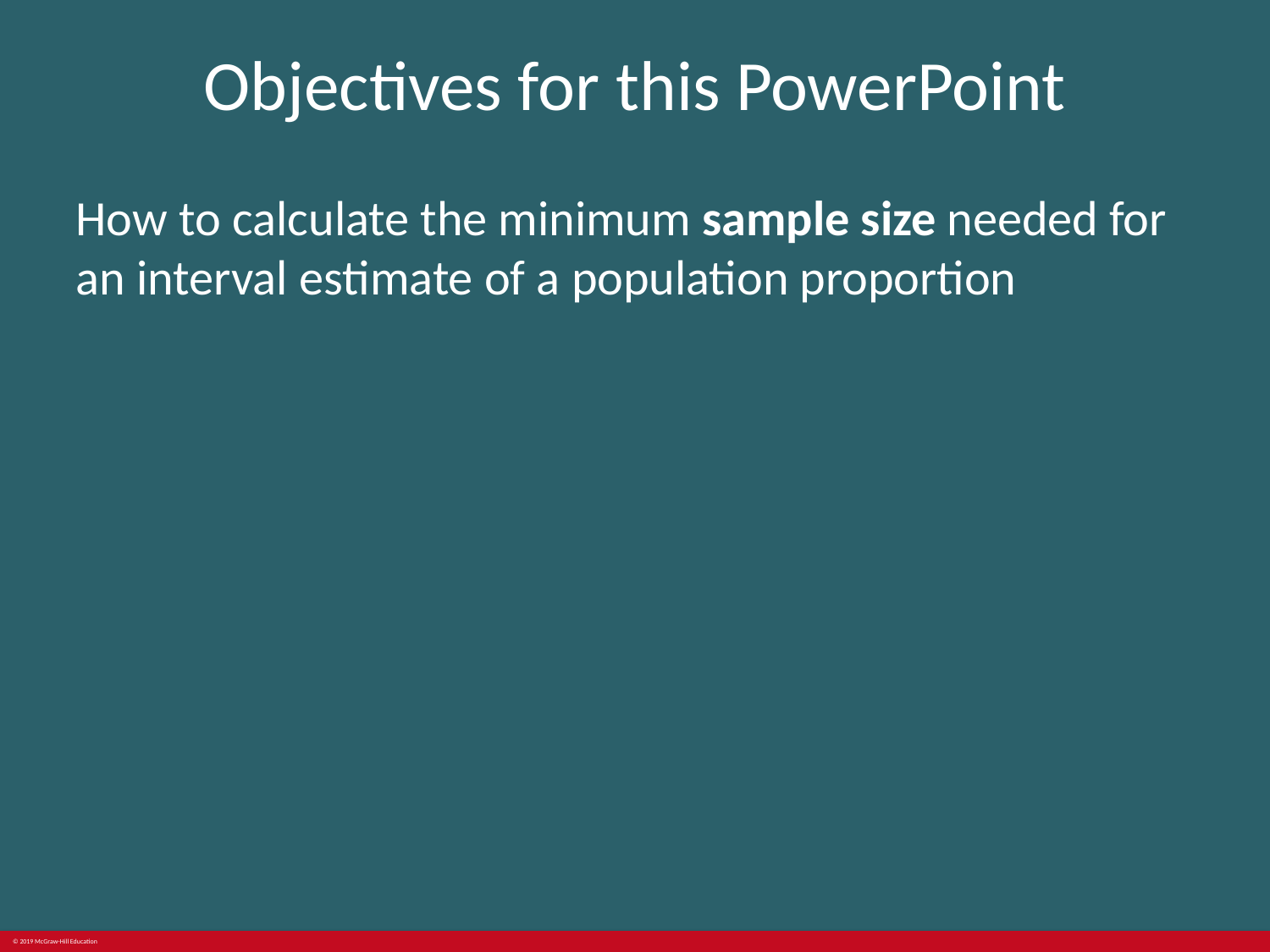

# Objectives for this PowerPoint
How to calculate the minimum sample size needed for an interval estimate of a population proportion